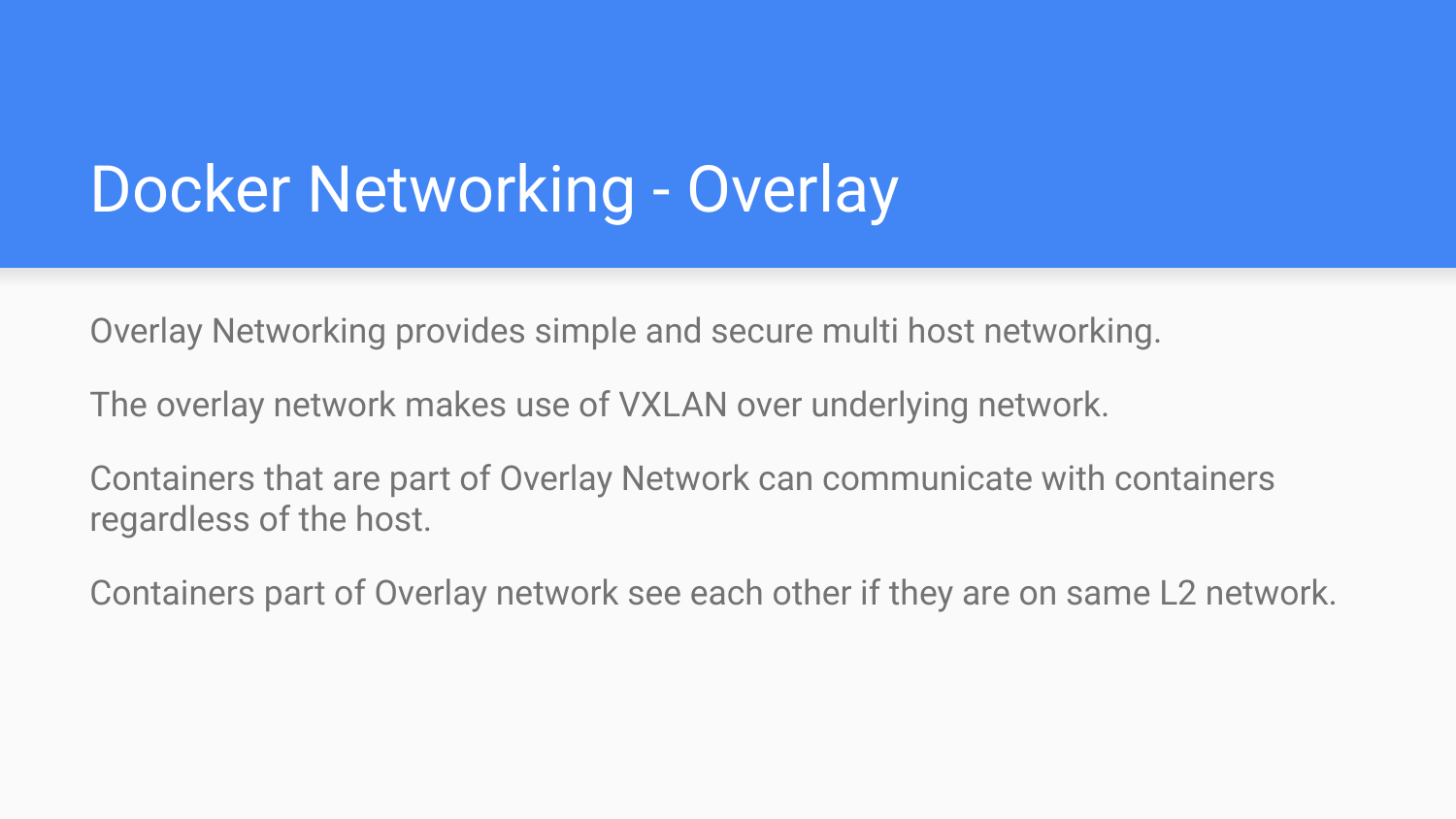

# Docker Networking - Overlay
Overlay Networking provides simple and secure multi host networking.
The overlay network makes use of VXLAN over underlying network.
Containers that are part of Overlay Network can communicate with containers regardless of the host.
Containers part of Overlay network see each other if they are on same L2 network.